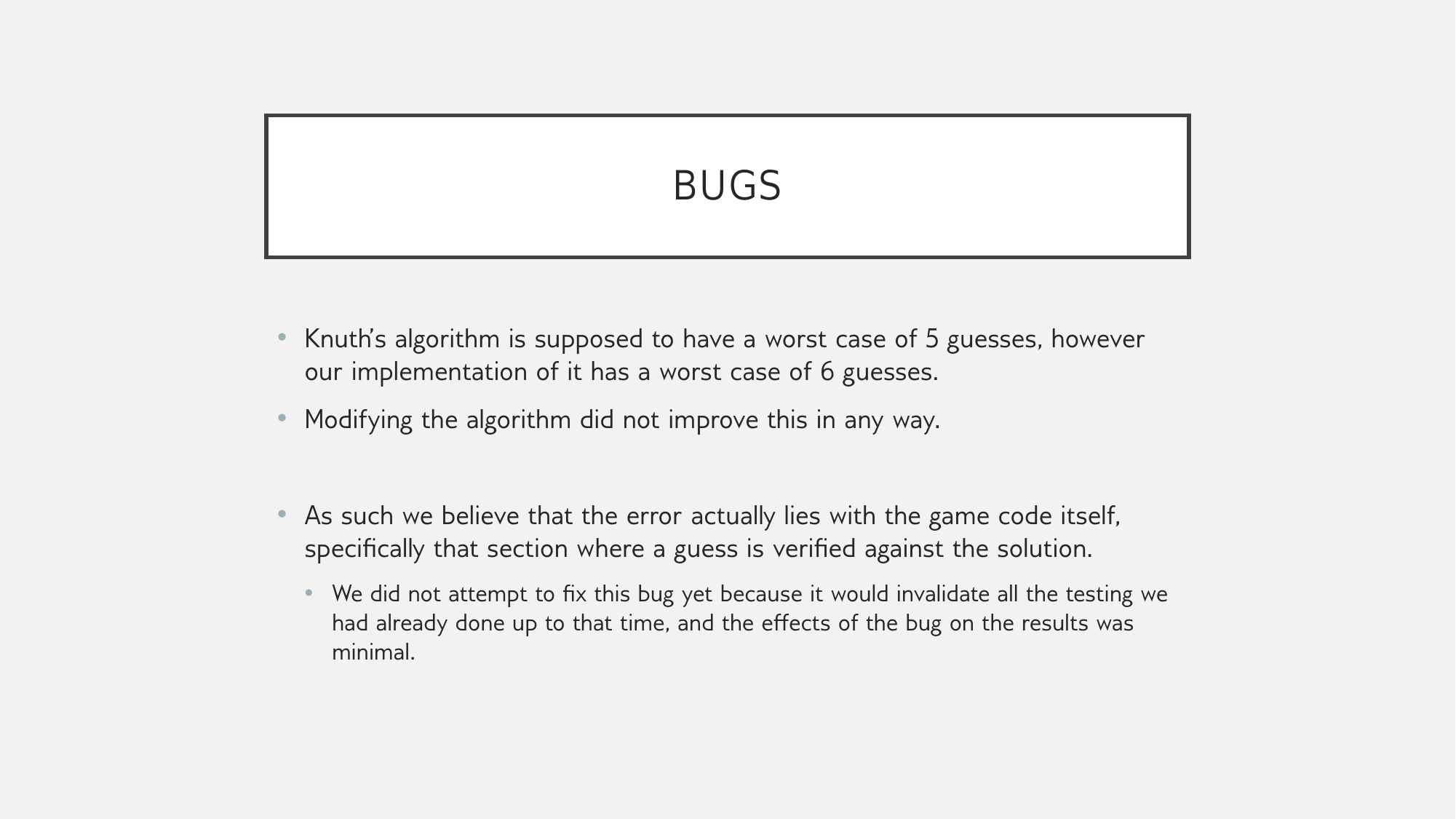

# Bugs
Knuth’s algorithm is supposed to have a worst case of 5 guesses, however our implementation of it has a worst case of 6 guesses.
Modifying the algorithm did not improve this in any way.

As such we believe that the error actually lies with the game code itself, specifically that section where a guess is verified against the solution.
We did not attempt to fix this bug yet because it would invalidate all the testing we had already done up to that time, and the effects of the bug on the results was minimal.